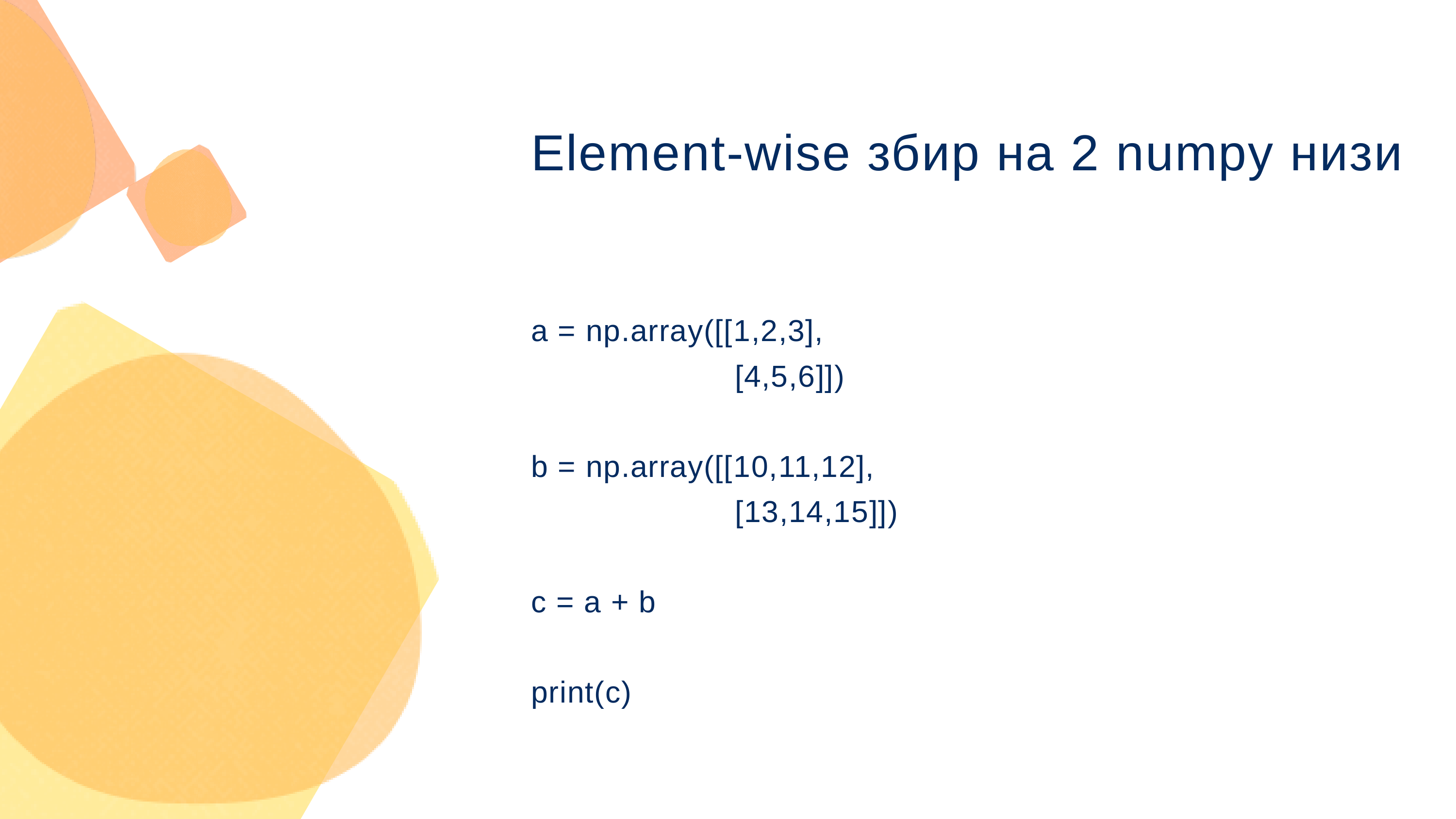

Element-wise збир на 2 numpy низи

a = np.array([[1,2,3],
                      [4,5,6]])

b = np.array([[10,11,12],
                      [13,14,15]])

c = a + b

print(c)